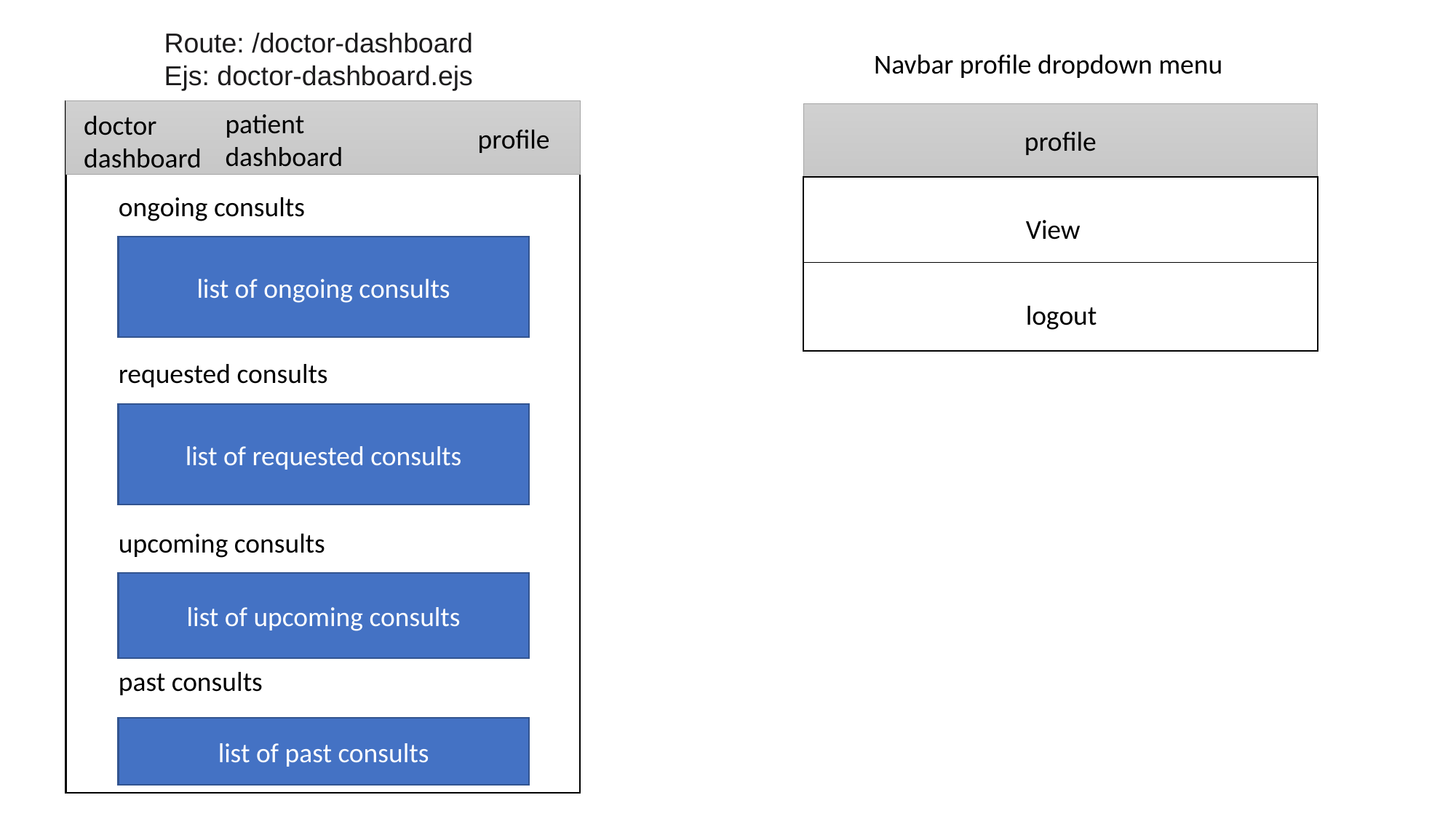

Route: /doctor-dashboard
Ejs: doctor-dashboard.ejs
Navbar profile dropdown menu

patient
dashboard
doctor
dashboard
profile
profile

ongoing consults
View
list of ongoing consults
logout
requested consults
list of requested consults
upcoming consults
list of upcoming consults
past consults
list of past consults